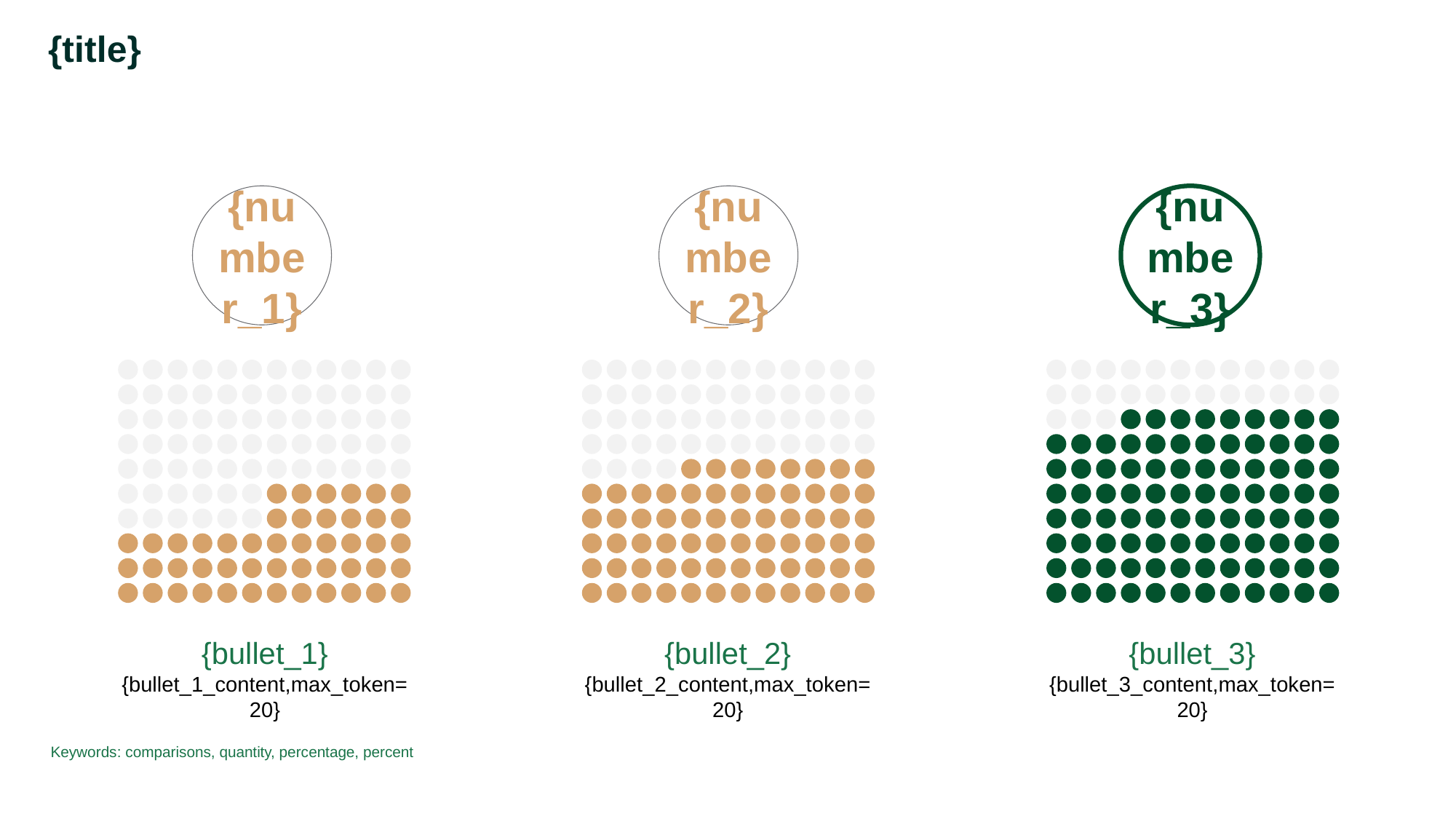

# {title}
{number_1}
{number_2}
{number_3}

{bullet_1}
{bullet_1_content,max_token=20}
{bullet_2}
{bullet_2_content,max_token=20}
{bullet_3}
{bullet_3_content,max_token=20}
Keywords: comparisons, quantity, percentage, percent